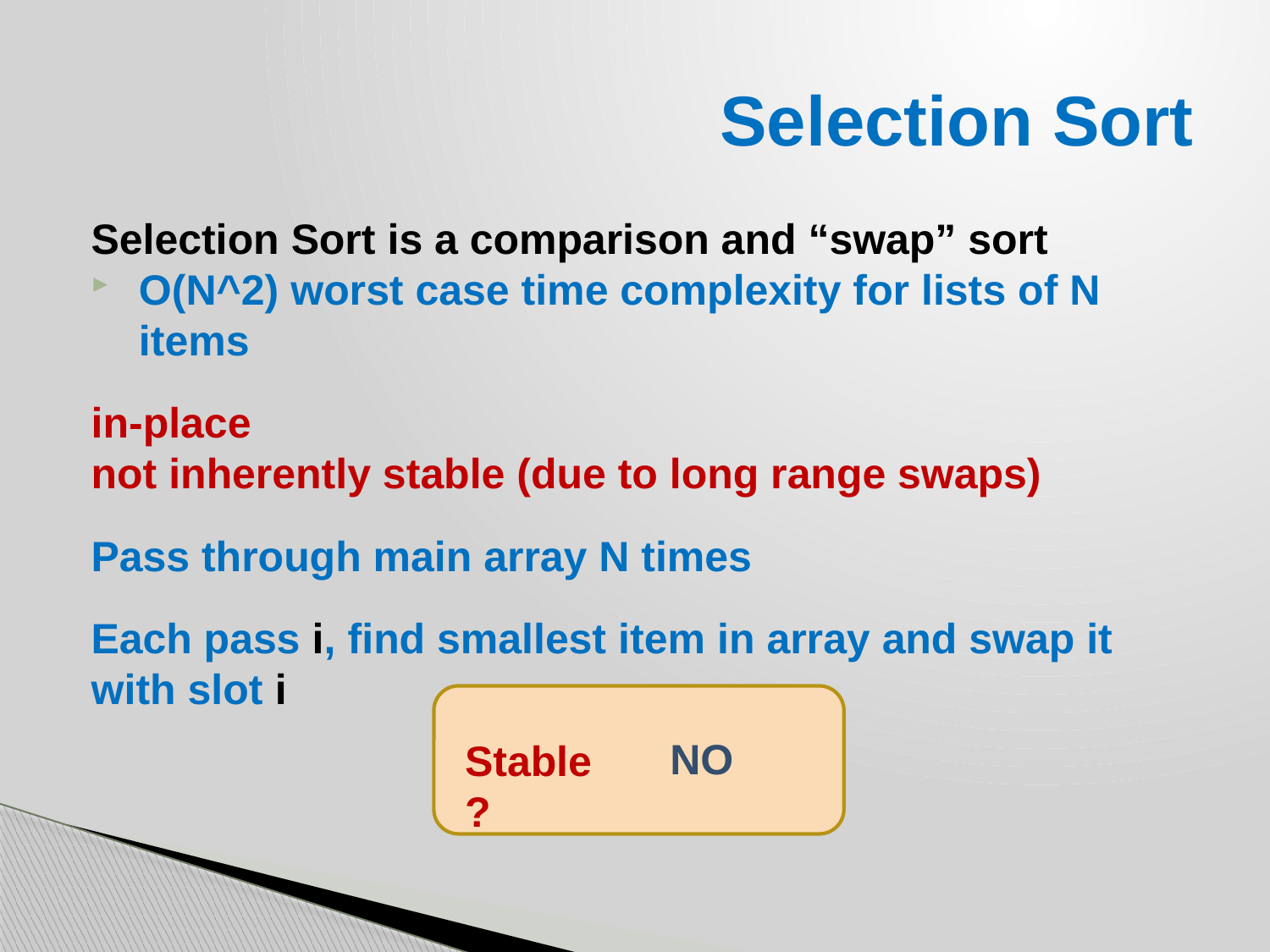

# Selection Sort
Selection Sort is a comparison and “swap” sort
O(N^2) worst case time complexity for lists of N items
in-place
not inherently stable (due to long range swaps)
Pass through main array N times
Each pass i, find smallest item in array and swap it with slot i

NO
Stable ?